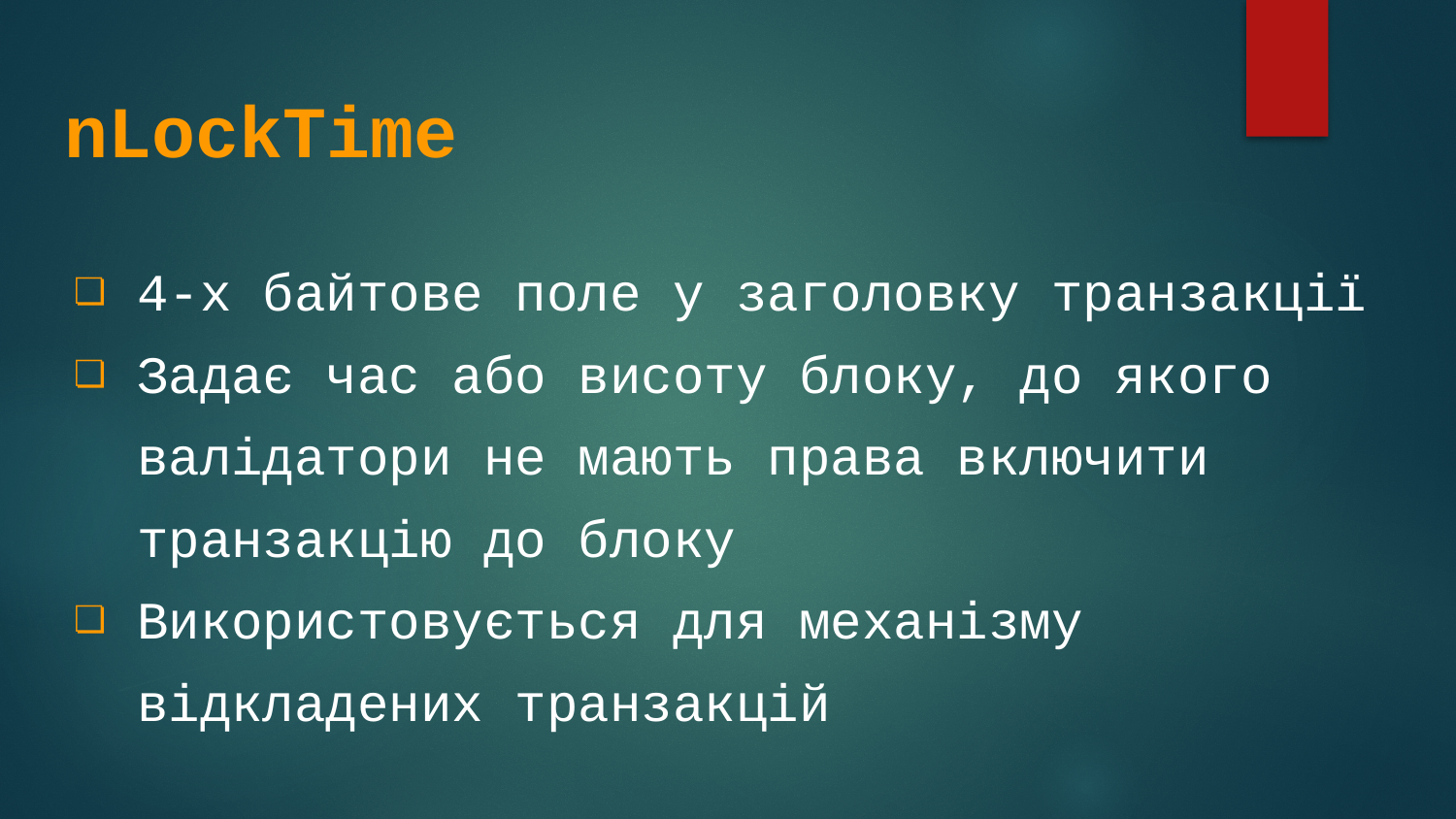

# nLockTime
4-х байтове поле у заголовку транзакції
Задає час або висоту блоку, до якого валідатори не мають права включити транзакцію до блоку
Використовується для механізму відкладених транзакцій